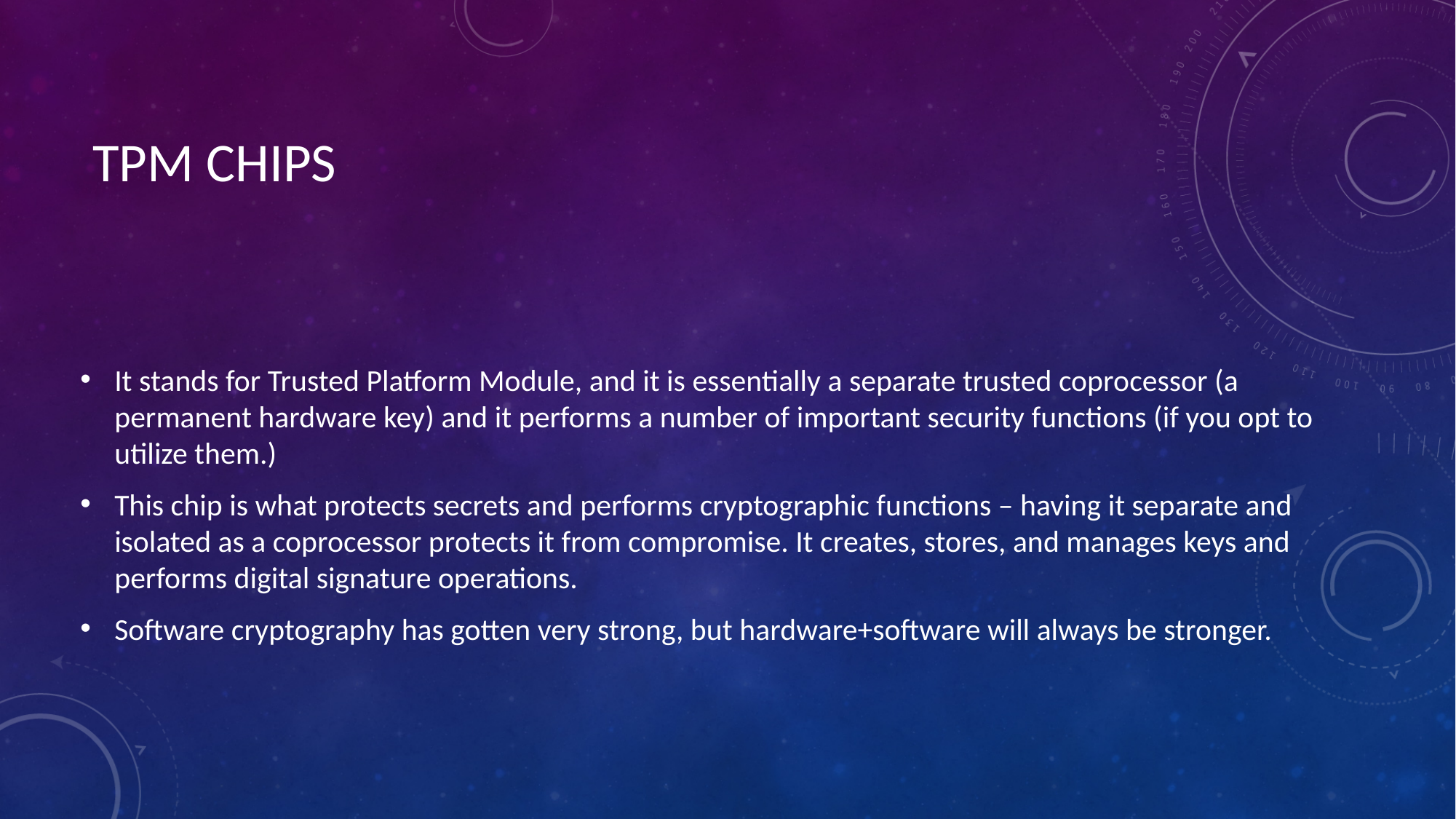

# TPM Chips
It stands for Trusted Platform Module, and it is essentially a separate trusted coprocessor (a permanent hardware key) and it performs a number of important security functions (if you opt to utilize them.)
This chip is what protects secrets and performs cryptographic functions – having it separate and isolated as a coprocessor protects it from compromise. It creates, stores, and manages keys and performs digital signature operations.
Software cryptography has gotten very strong, but hardware+software will always be stronger.